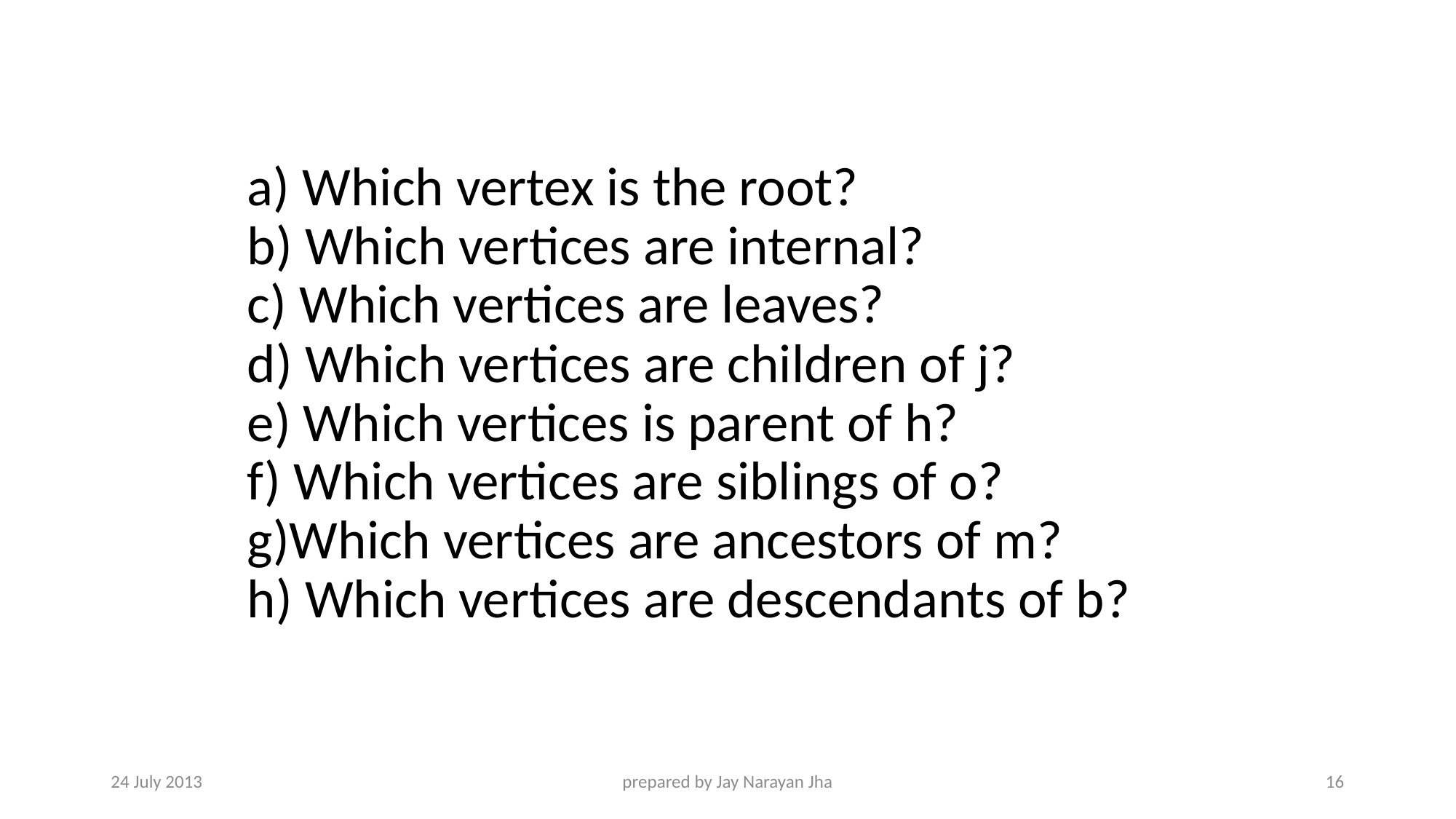

# a) Which vertex is the root? b) Which vertices are internal? c) Which vertices are leaves? d) Which vertices are children of j? e) Which vertices is parent of h? f) Which vertices are siblings of o? g)Which vertices are ancestors of m? h) Which vertices are descendants of b?
24 July 2013
prepared by Jay Narayan Jha
16